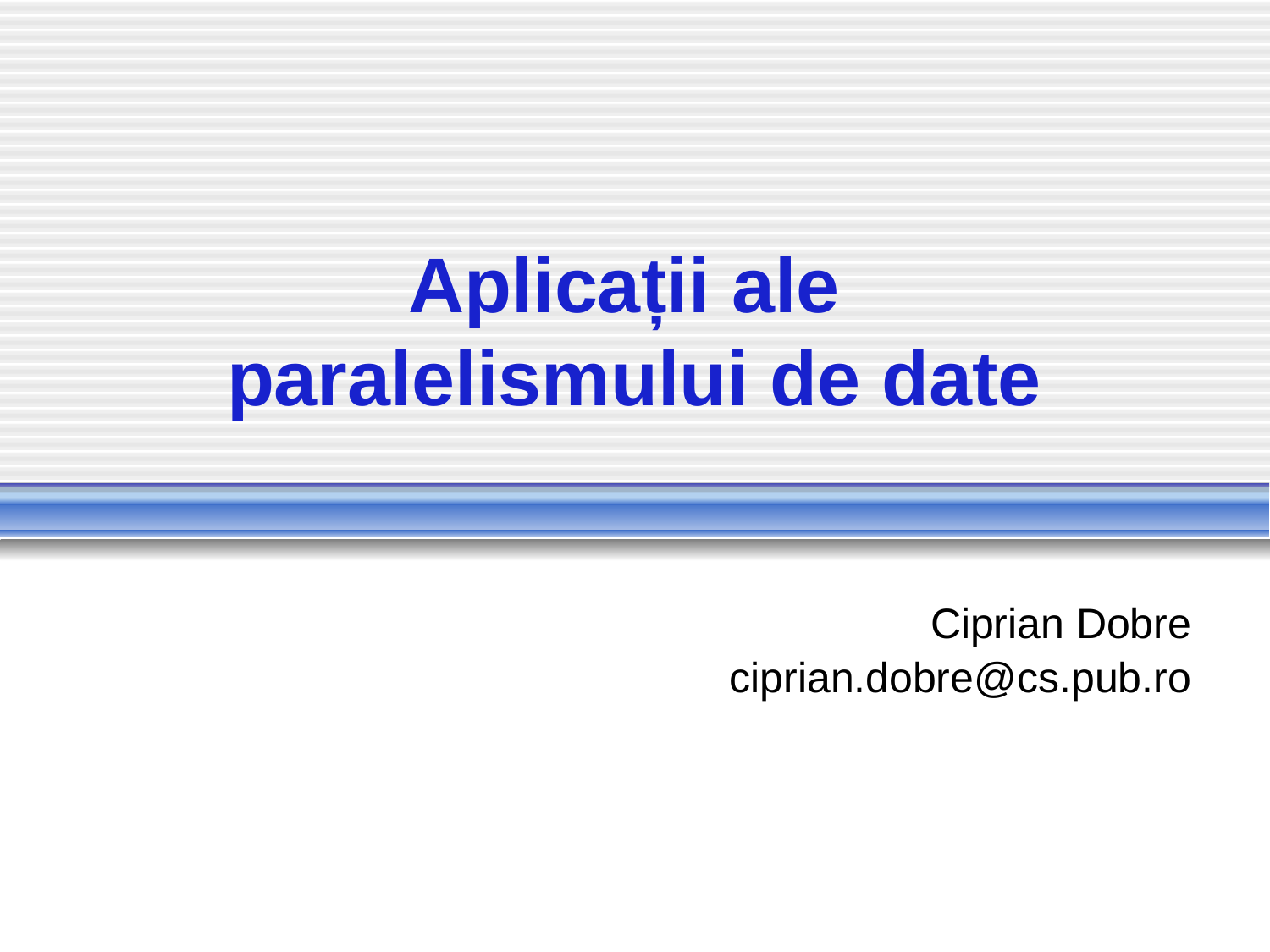

# Aplicații ale paralelismului de date
Ciprian Dobre
ciprian.dobre@cs.pub.ro